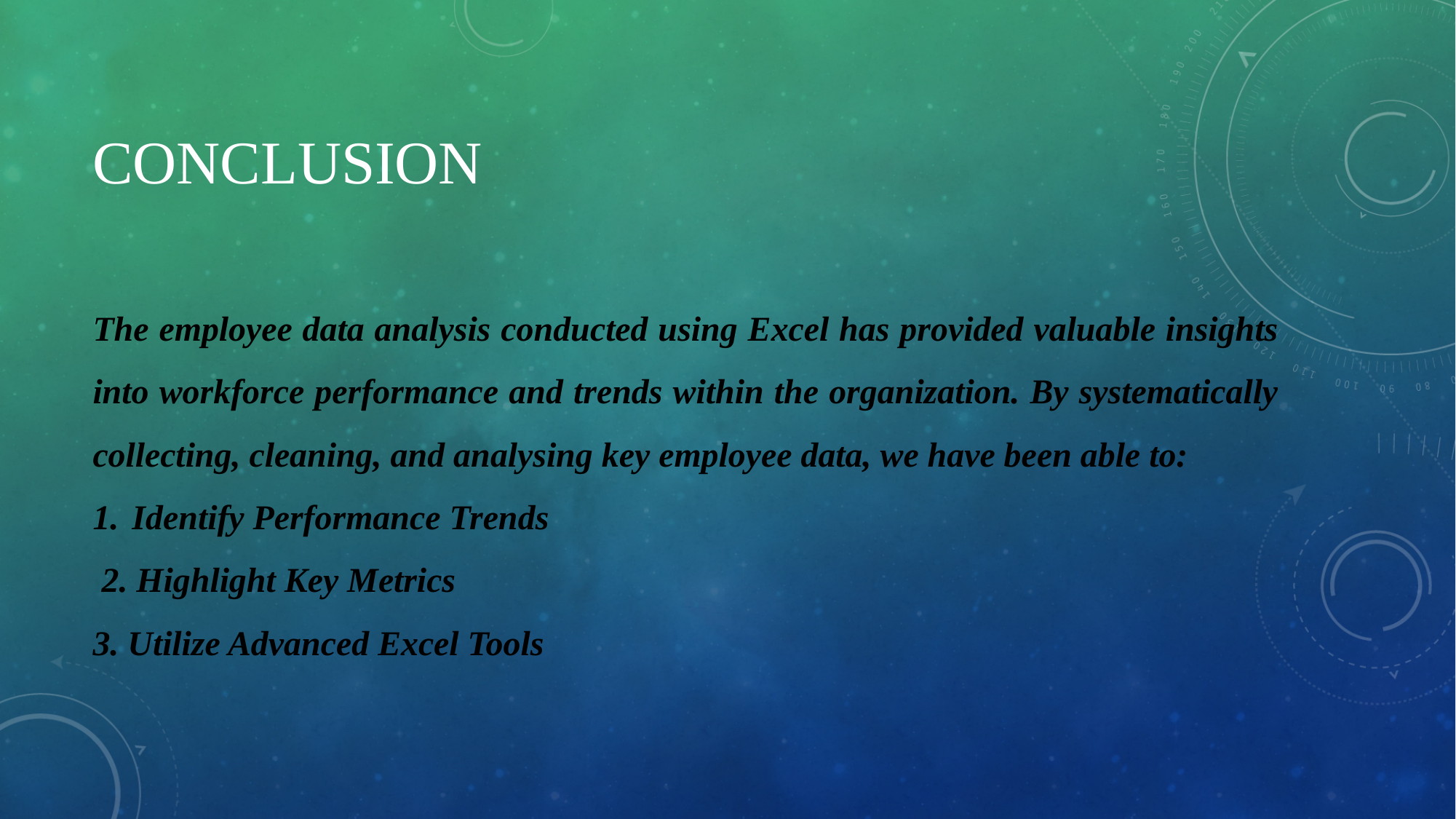

# conclusion
The employee data analysis conducted using Excel has provided valuable insights into workforce performance and trends within the organization. By systematically collecting, cleaning, and analysing key employee data, we have been able to:
Identify Performance Trends
 2. Highlight Key Metrics
3. Utilize Advanced Excel Tools